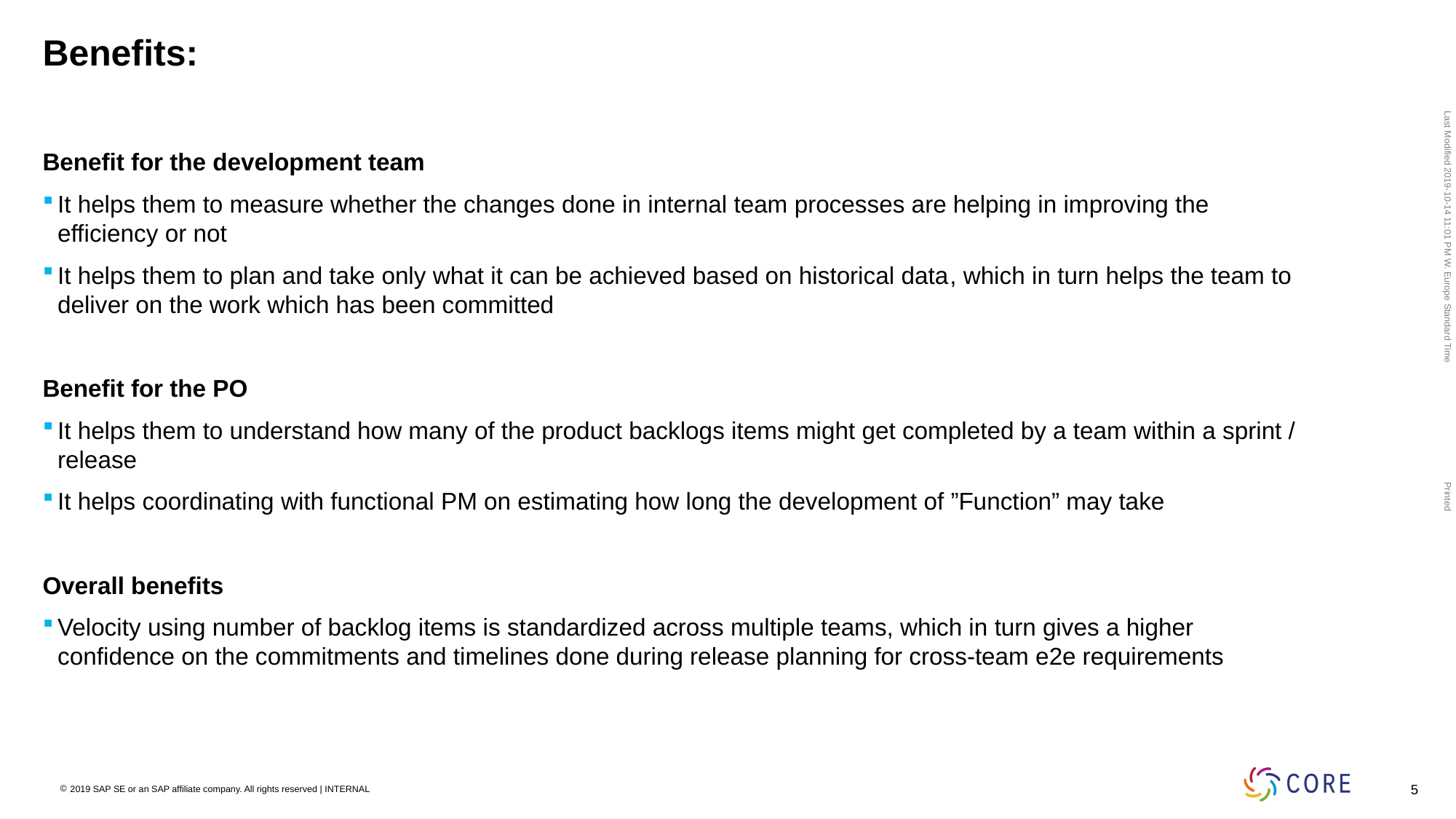

Benefits:
Benefit for the development team​
It helps them to measure whether the changes done in internal team processes are helping in improving the efficiency or not​
It helps them to plan and take only what it can be achieved based on historical data​, which in turn helps the team to deliver on the work which has been committed

Benefit for the PO​
It helps them to understand how many of the product backlogs items might get completed by a team within a sprint / release​
It helps coordinating with functional PM on estimating how long the development of ”Function” may take

Overall benefits​
Velocity using number of backlog items is standardized across multiple teams, which in turn gives a higher confidence on the commitments and timelines done during release planning for cross-team e2e requirements